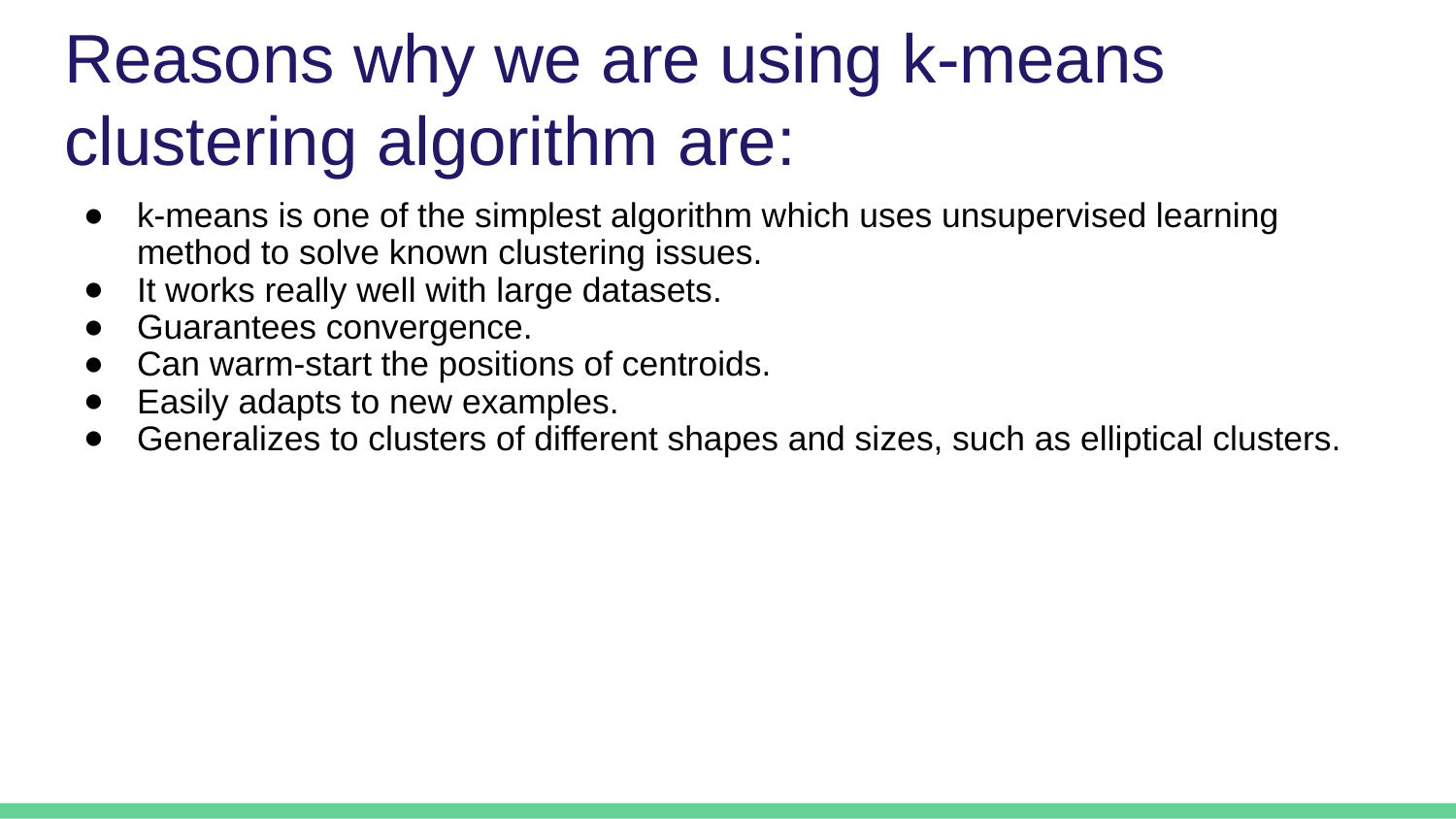

# Reasons why we are using k-means clustering algorithm are:
k-means is one of the simplest algorithm which uses unsupervised learning method to solve known clustering issues.
It works really well with large datasets.
Guarantees convergence.
Can warm-start the positions of centroids.
Easily adapts to new examples.
Generalizes to clusters of different shapes and sizes, such as elliptical clusters.